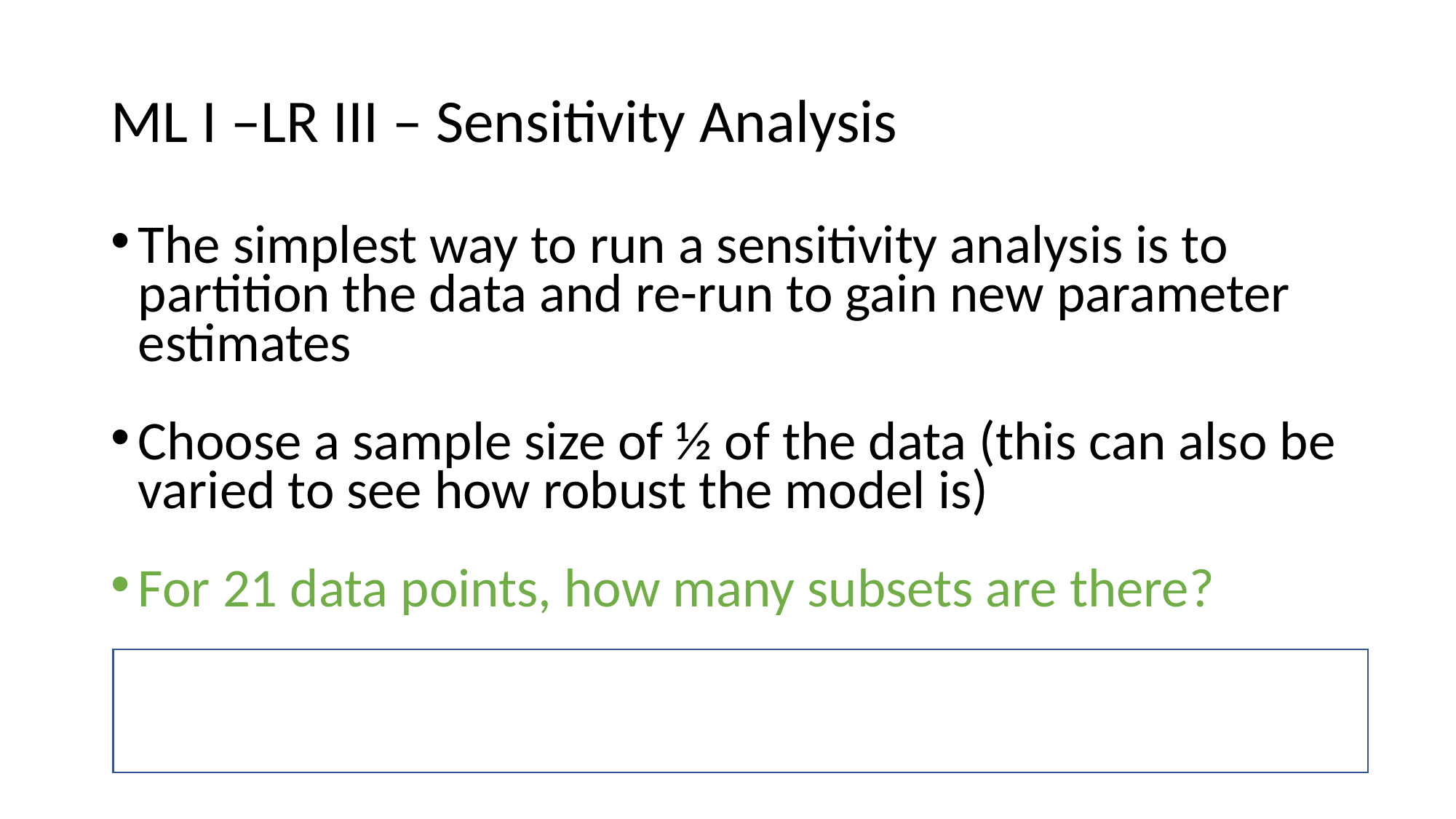

# ML I –LR III – Sensitivity Analysis
The simplest way to run a sensitivity analysis is to partition the data and re-run to gain new parameter estimates

Choose a sample size of ½ of the data (this can also be varied to see how robust the model is)

For 21 data points, how many subsets are there?

For 21 data points, there are 221-1 ~2.1M subsets
If we keep only those with 10 or 11 ~705K subsets